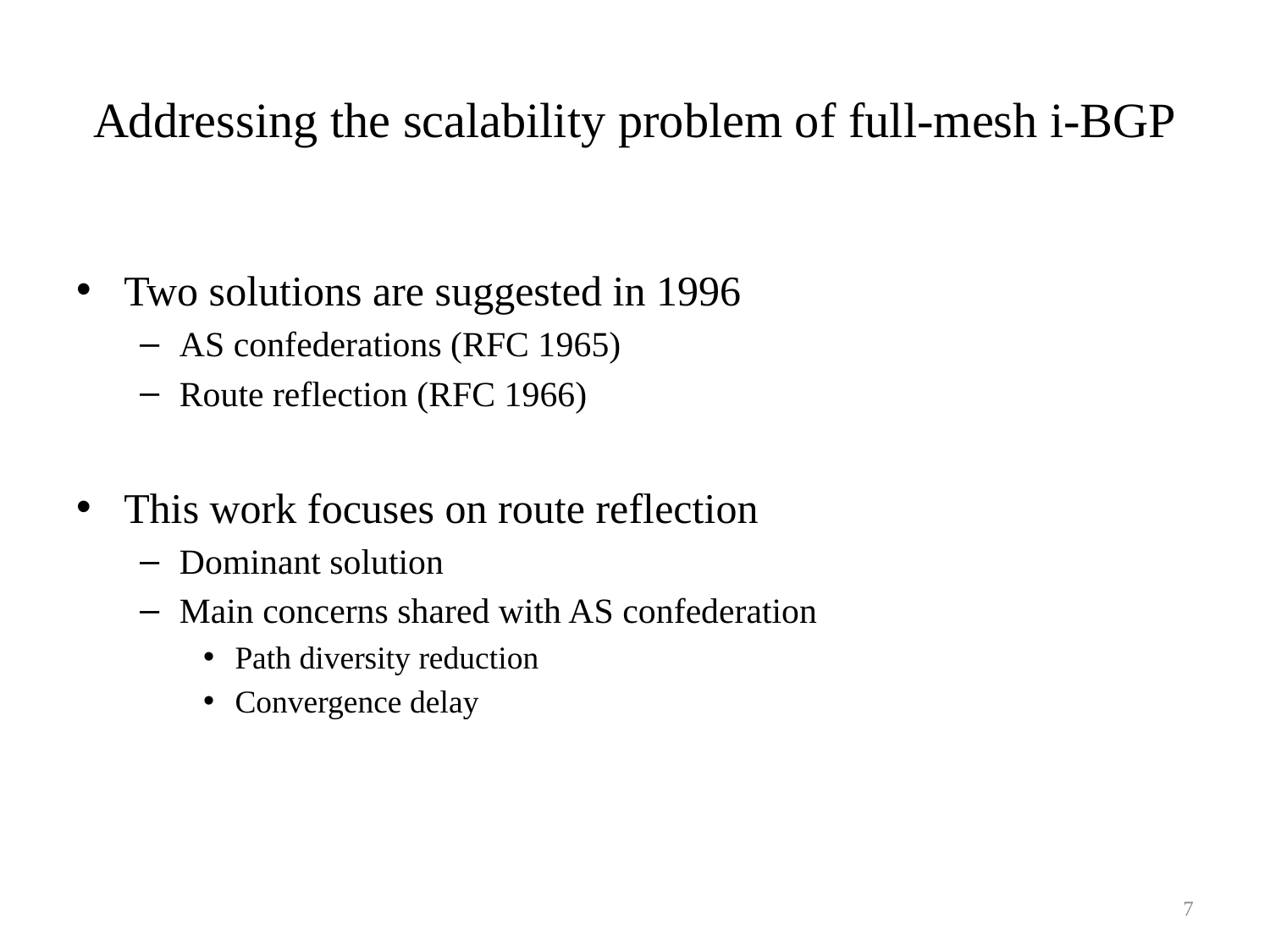

# Addressing the scalability problem of full-mesh i-BGP
Two solutions are suggested in 1996
AS confederations (RFC 1965)
Route reflection (RFC 1966)

This work focuses on route reflection
Dominant solution
Main concerns shared with AS confederation
Path diversity reduction
Convergence delay

7